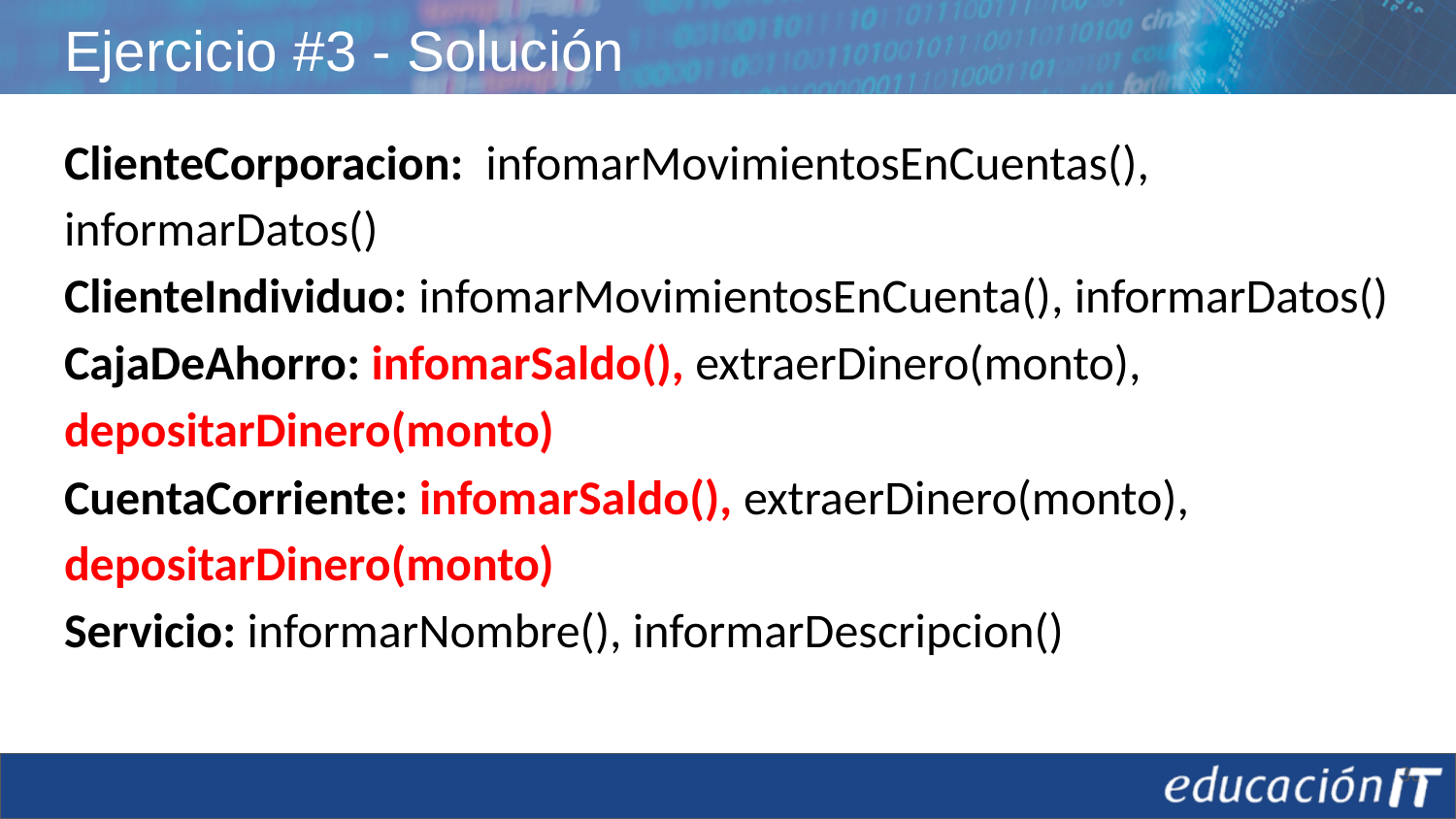

# Ejercicio #3 - Solución
ClienteCorporacion:  infomarMovimientosEnCuentas(), informarDatos()
ClienteIndividuo: infomarMovimientosEnCuenta(), informarDatos()
CajaDeAhorro: infomarSaldo(), extraerDinero(monto),
depositarDinero(monto)
CuentaCorriente: infomarSaldo(), extraerDinero(monto),
depositarDinero(monto)
Servicio: informarNombre(), informarDescripcion()